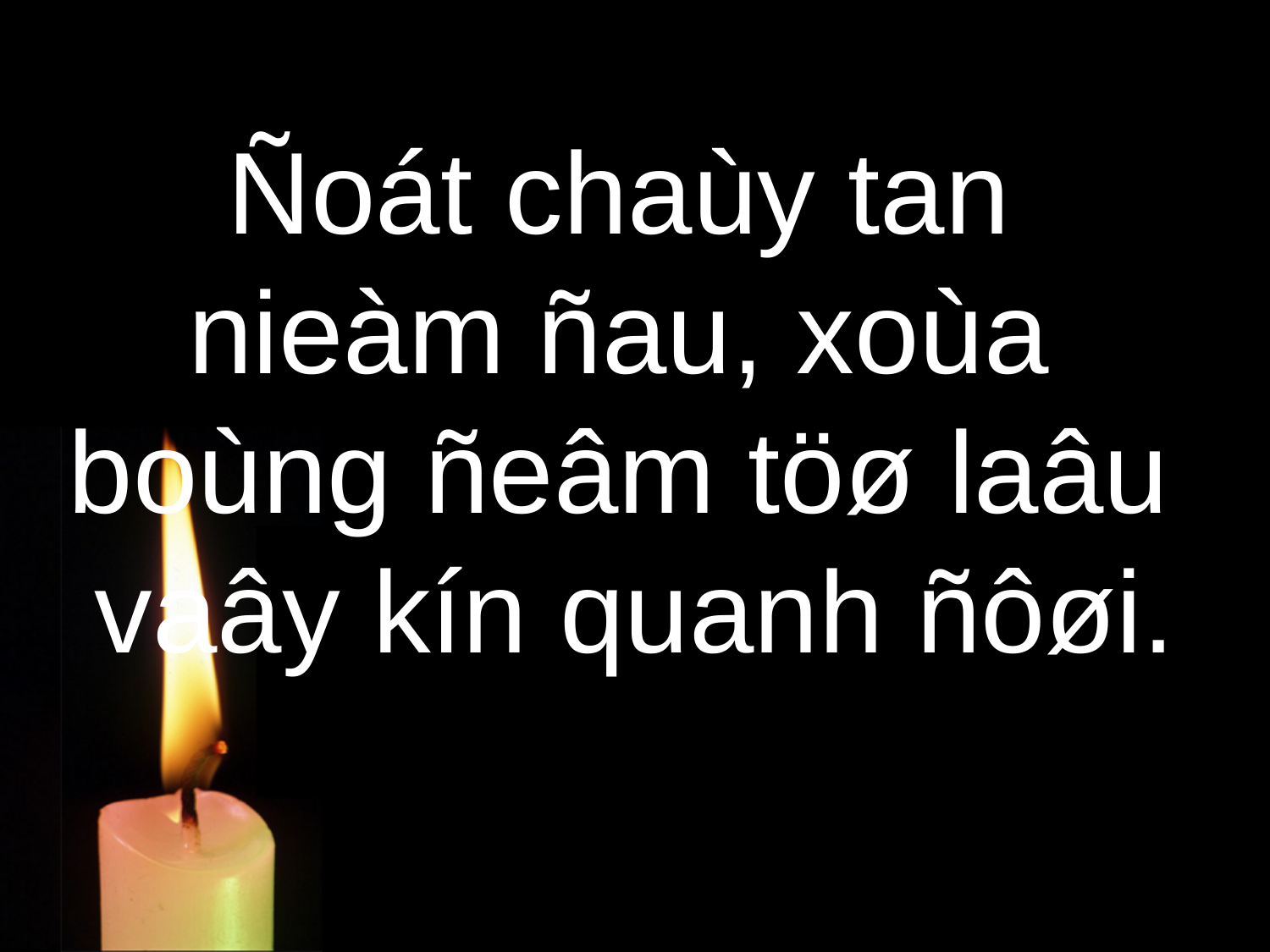

# Ñoát chaùy tan nieàm ñau, xoùa boùng ñeâm töø laâu vaây kín quanh ñôøi.
HAÕY THAÉP SAÙNG LEÂN